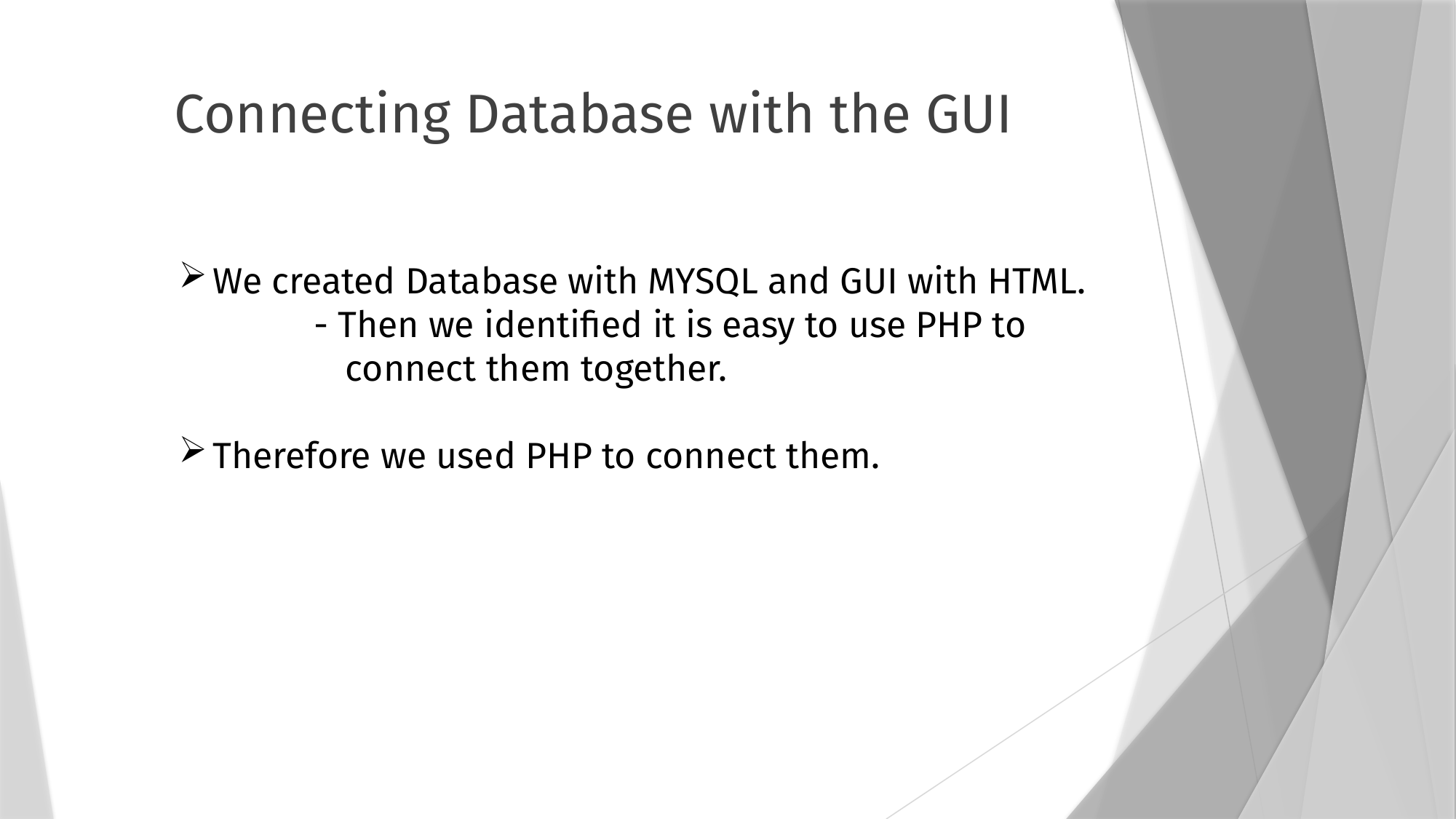

# Connecting Database with the GUI
We created Database with MYSQL and GUI with HTML.
              - Then we identified it is easy to use PHP to              	      connect them together.
Therefore we used PHP to connect them.